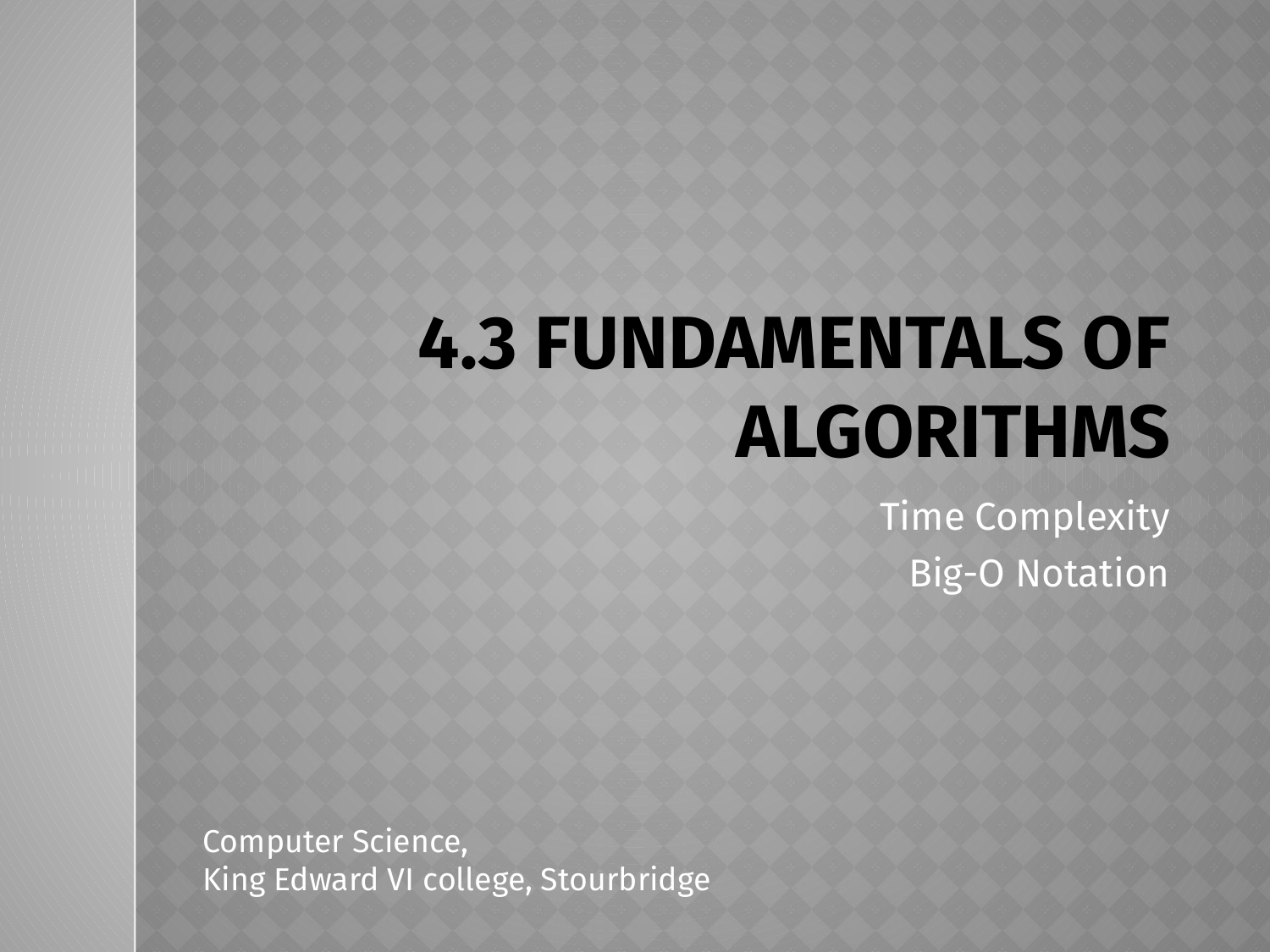

# 4.3 Fundamentals of algorithms
Time Complexity
Big-O Notation